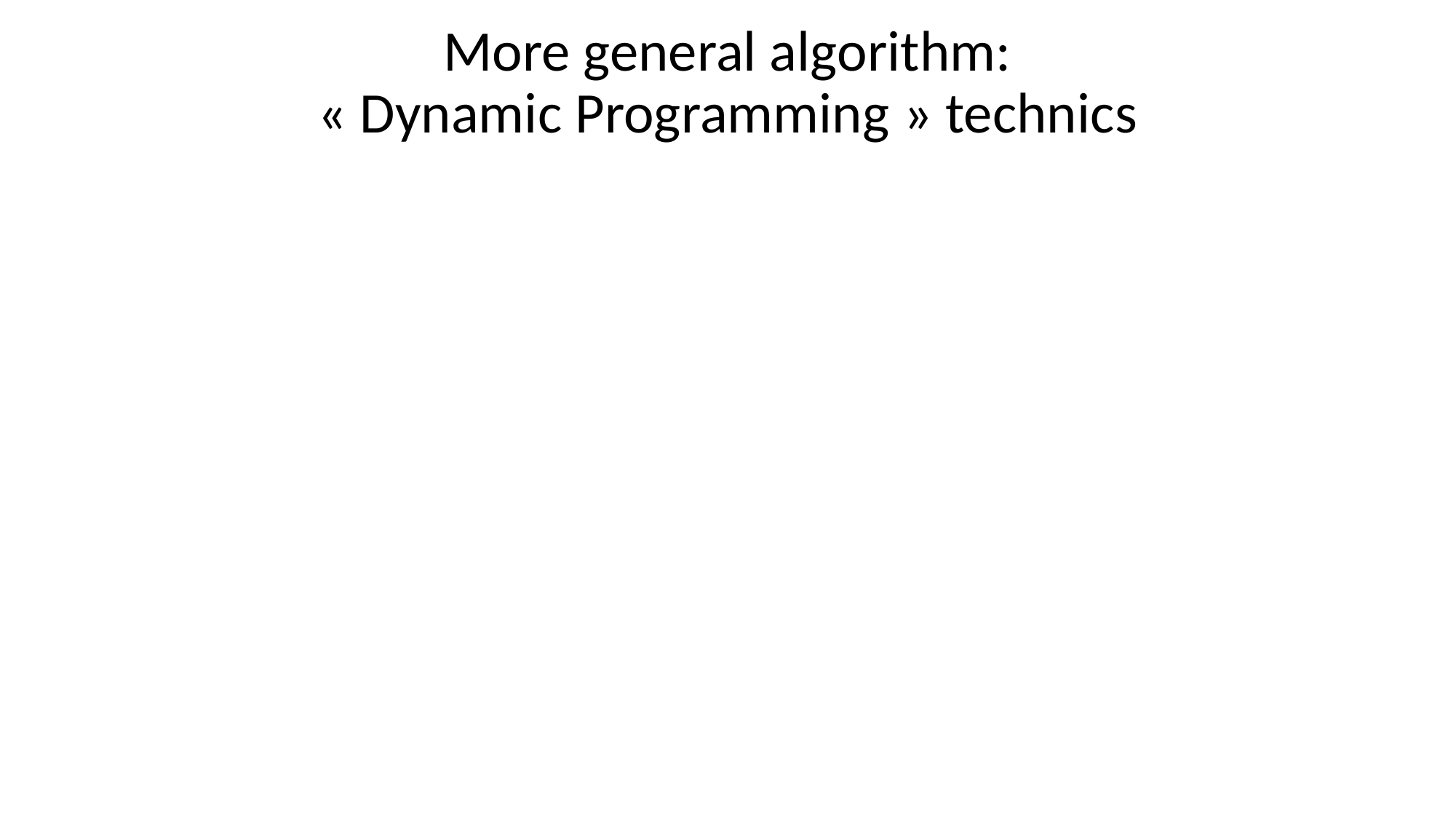

# More general algorithm: « Dynamic Programming » technics